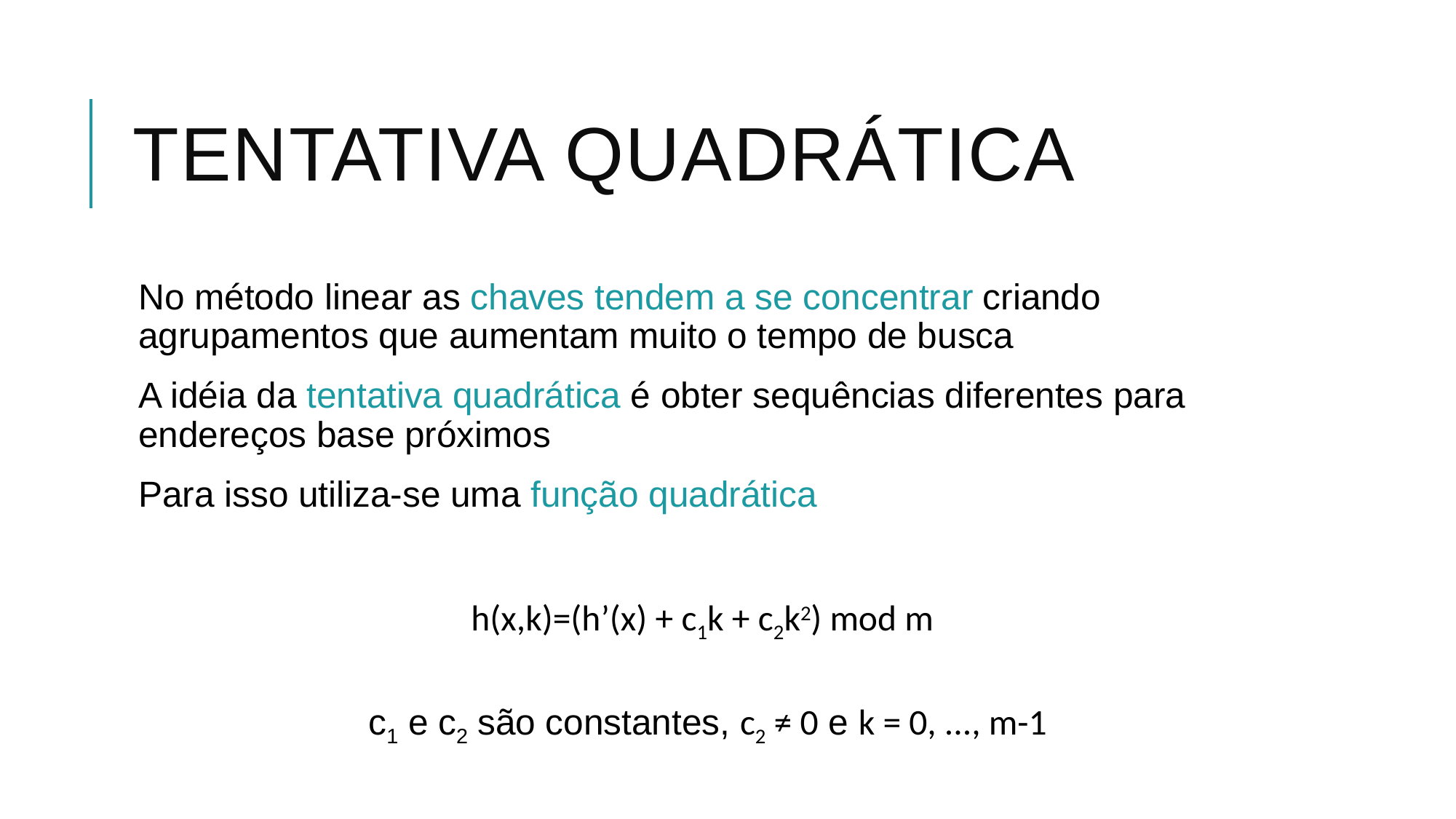

# Tentativa Quadrática
No método linear as chaves tendem a se concentrar criando agrupamentos que aumentam muito o tempo de busca
A idéia da tentativa quadrática é obter sequências diferentes para endereços base próximos
Para isso utiliza-se uma função quadrática

h(x,k)=(h’(x) + c1k + c2k2) mod m
c1 e c2 são constantes, c2 ≠ 0 e k = 0, ..., m-1